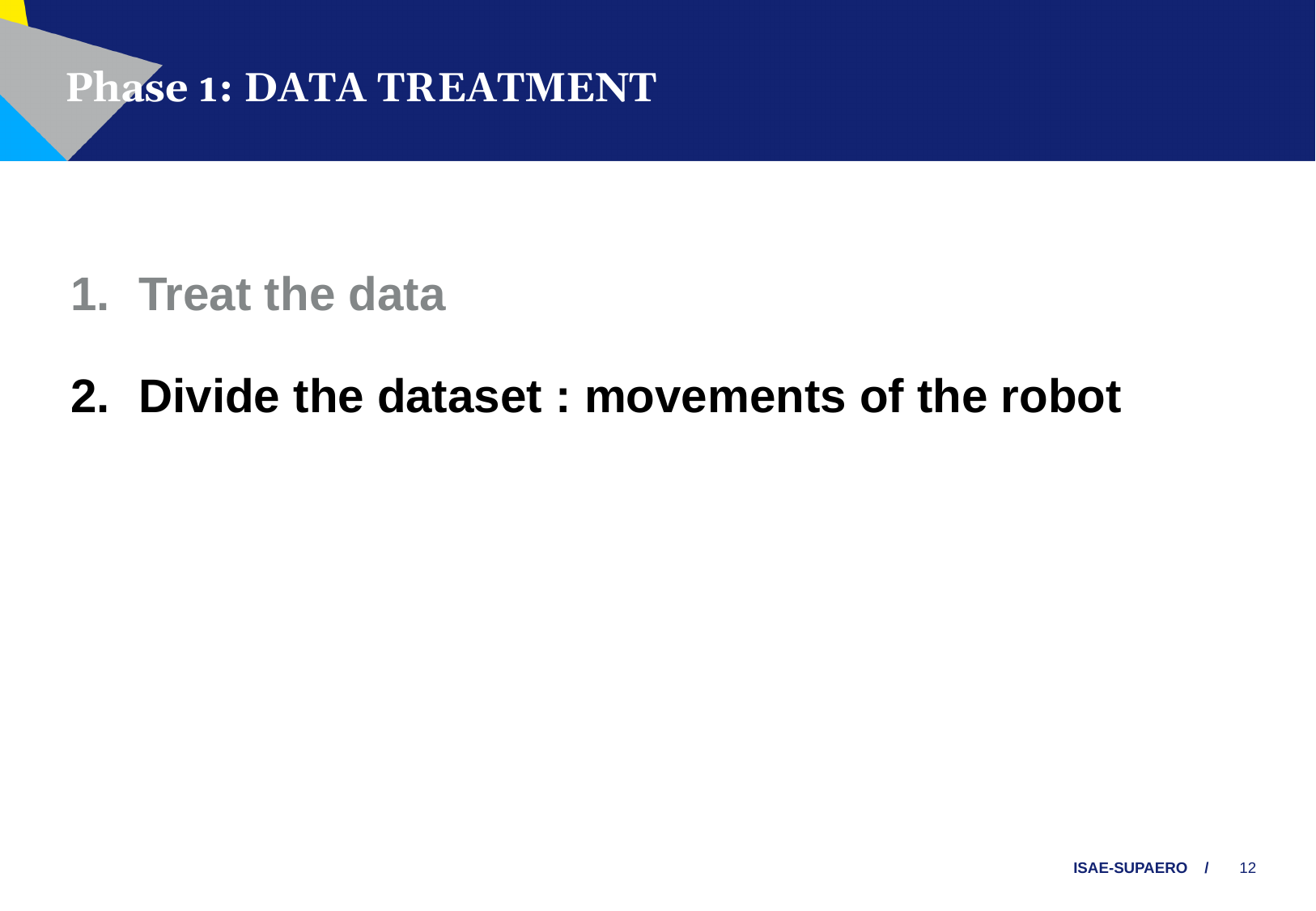

Phase 1: DATA TREATMENT
Treat the data

Divide the dataset : movements of the robot